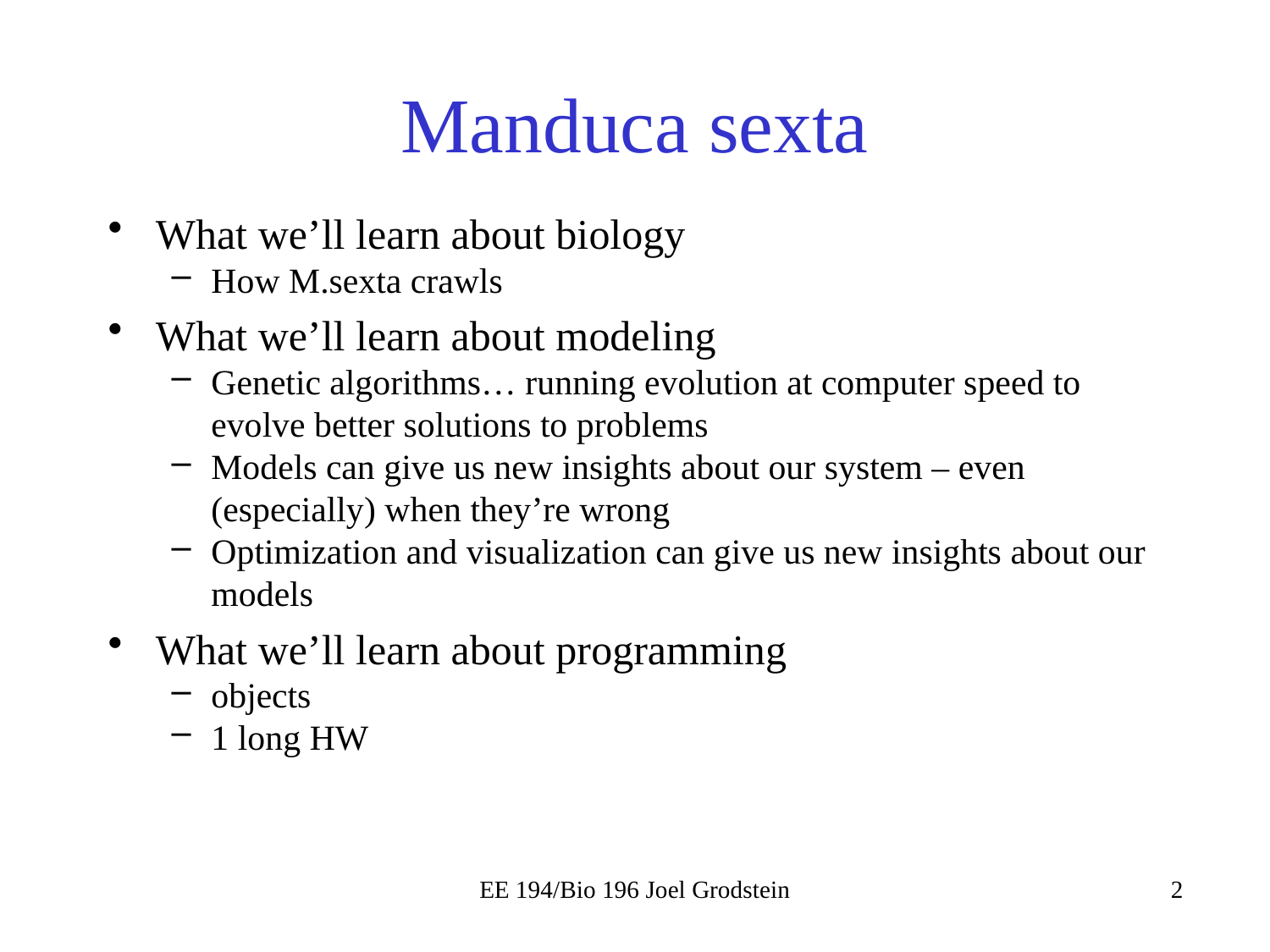

# Manduca sexta
What we’ll learn about biology
How M.sexta crawls
What we’ll learn about modeling
Genetic algorithms… running evolution at computer speed to evolve better solutions to problems
Models can give us new insights about our system – even (especially) when they’re wrong
Optimization and visualization can give us new insights about our models
What we’ll learn about programming
objects
1 long HW

EE 194/Bio 196 Joel Grodstein